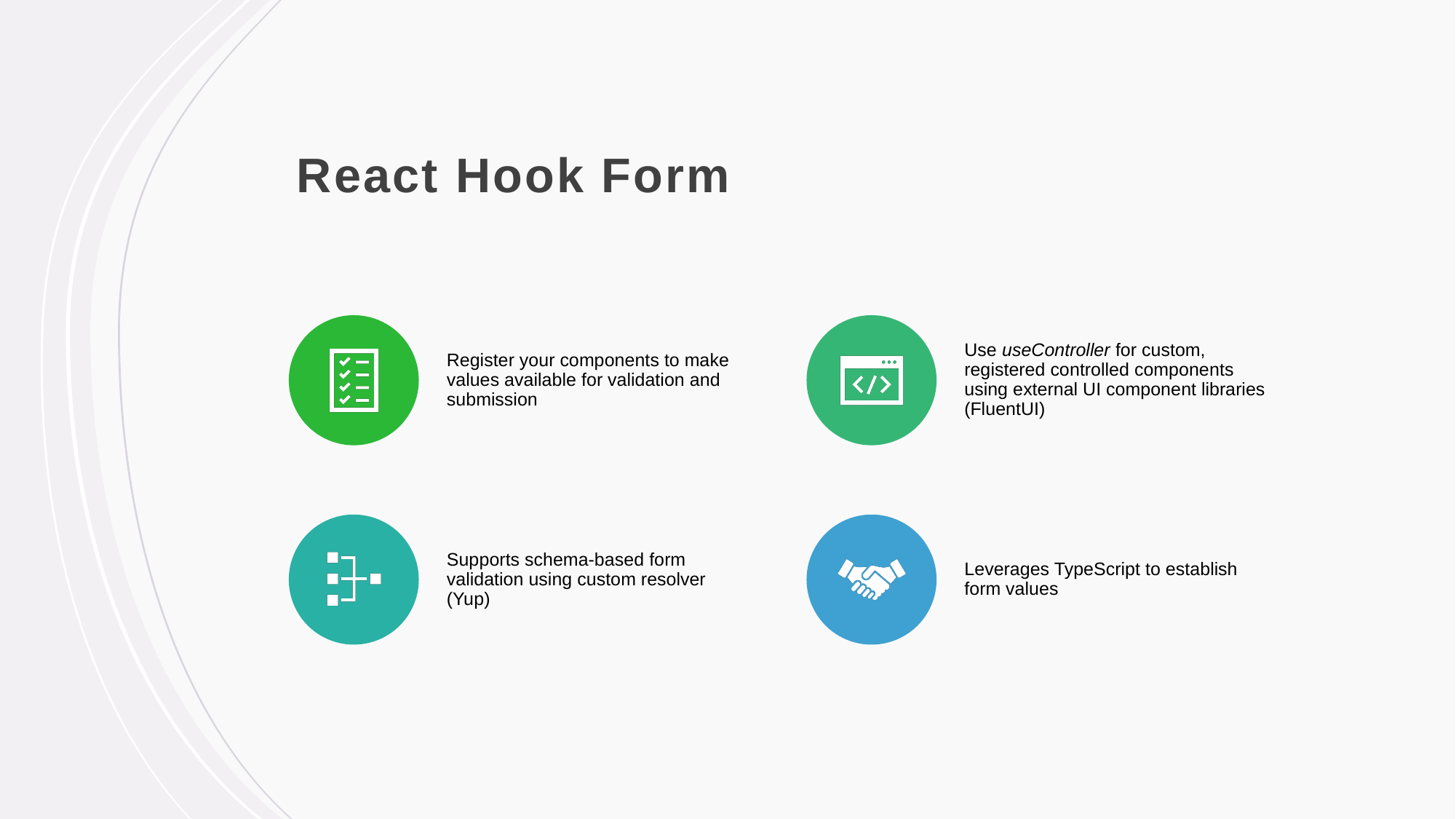

# React Hook Form
Register your components to make values available for validation and submission
Use useController for custom, registered controlled components using external UI component libraries (FluentUI)
Supports schema-based form validation using custom resolver (Yup)
Leverages TypeScript to establish form values